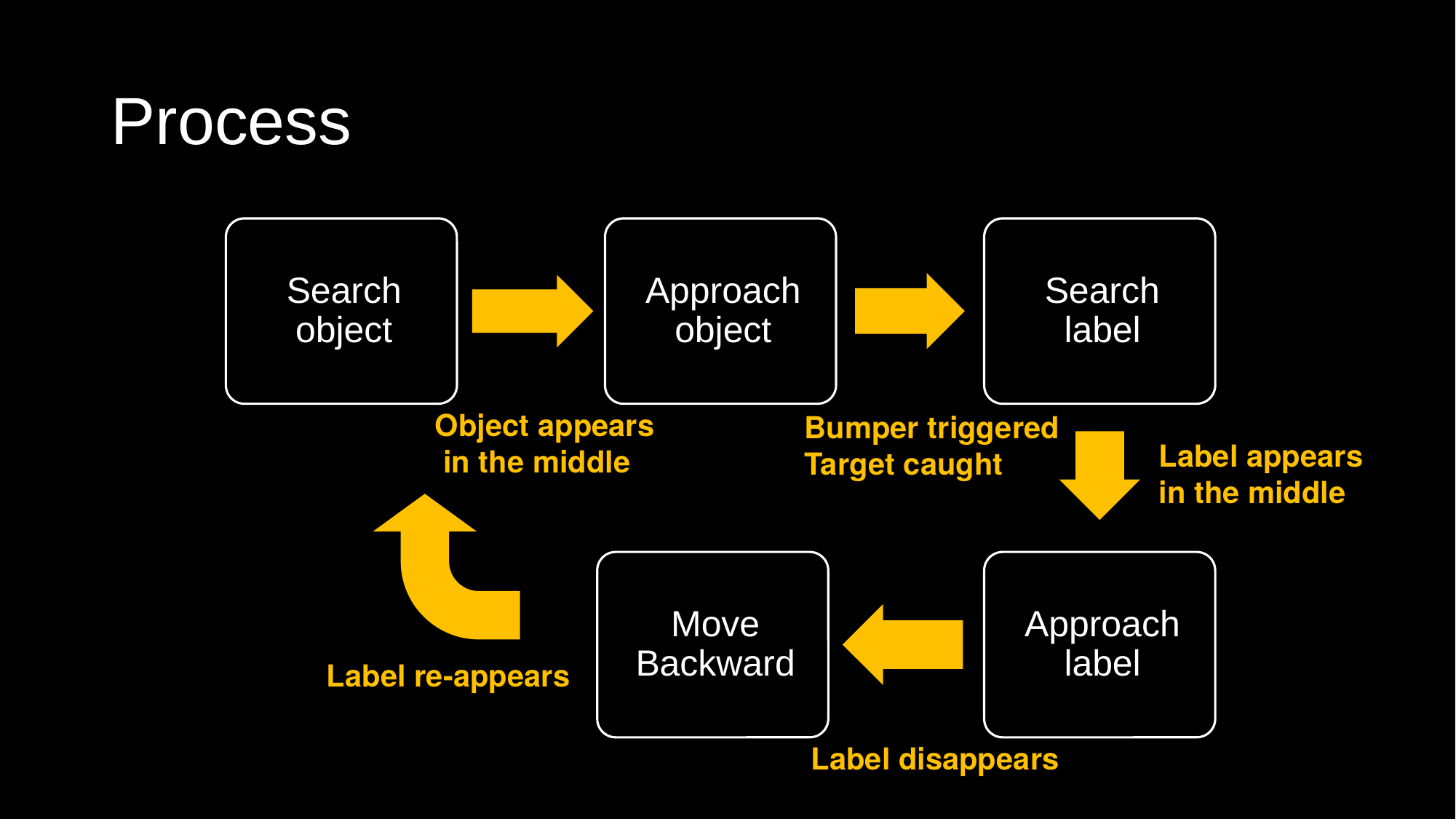

# Process
Search object

Approach object

Search label

Approach label

Move Backward
Object appears
 in the middle
Bumper triggered
Target caught
Label appears
in the middle

Label re-appears
Label disappears